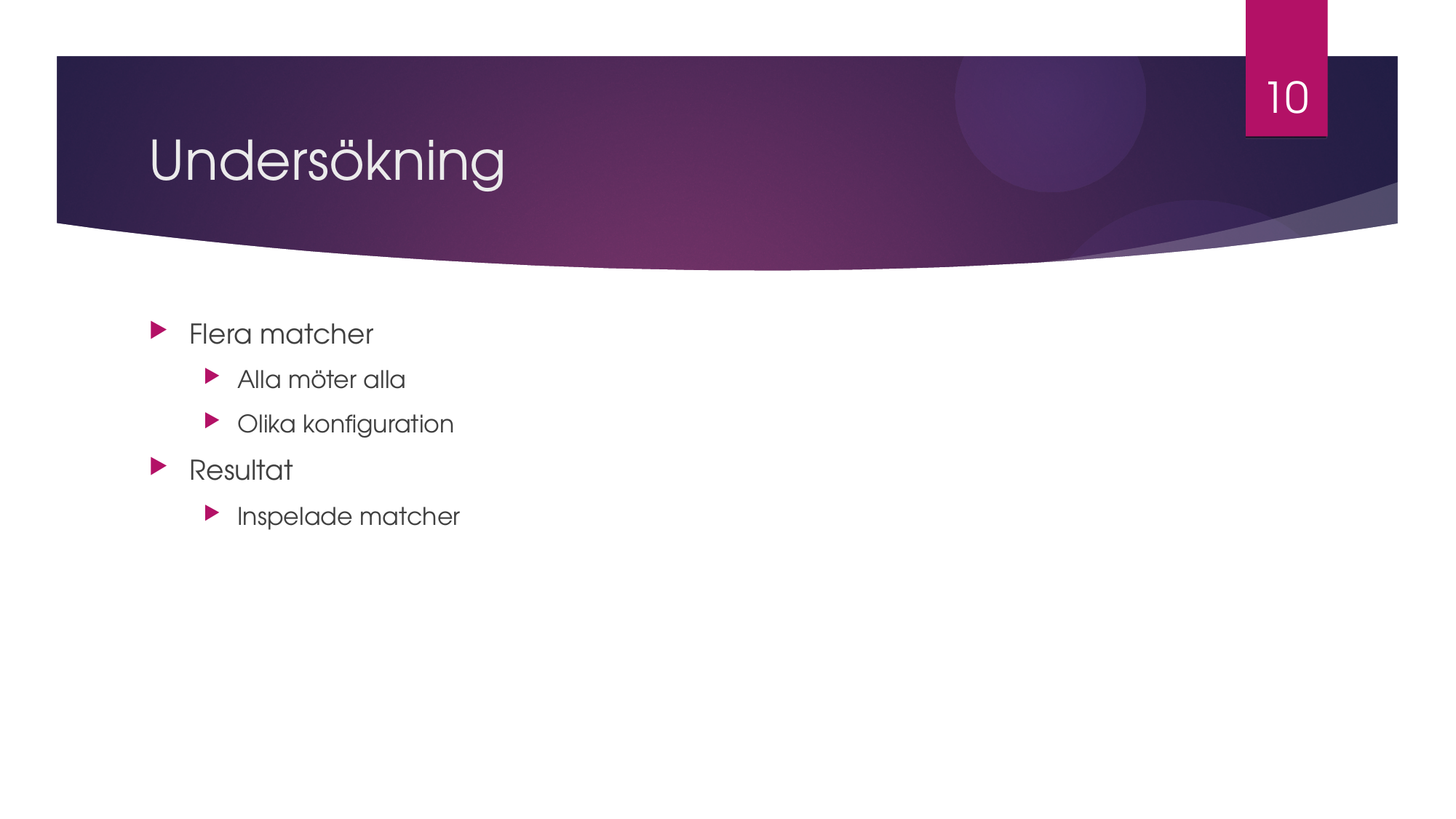

10
# Undersökning
Flera matcher
Alla möter alla
Olika konfiguration
Resultat
Inspelade matcher